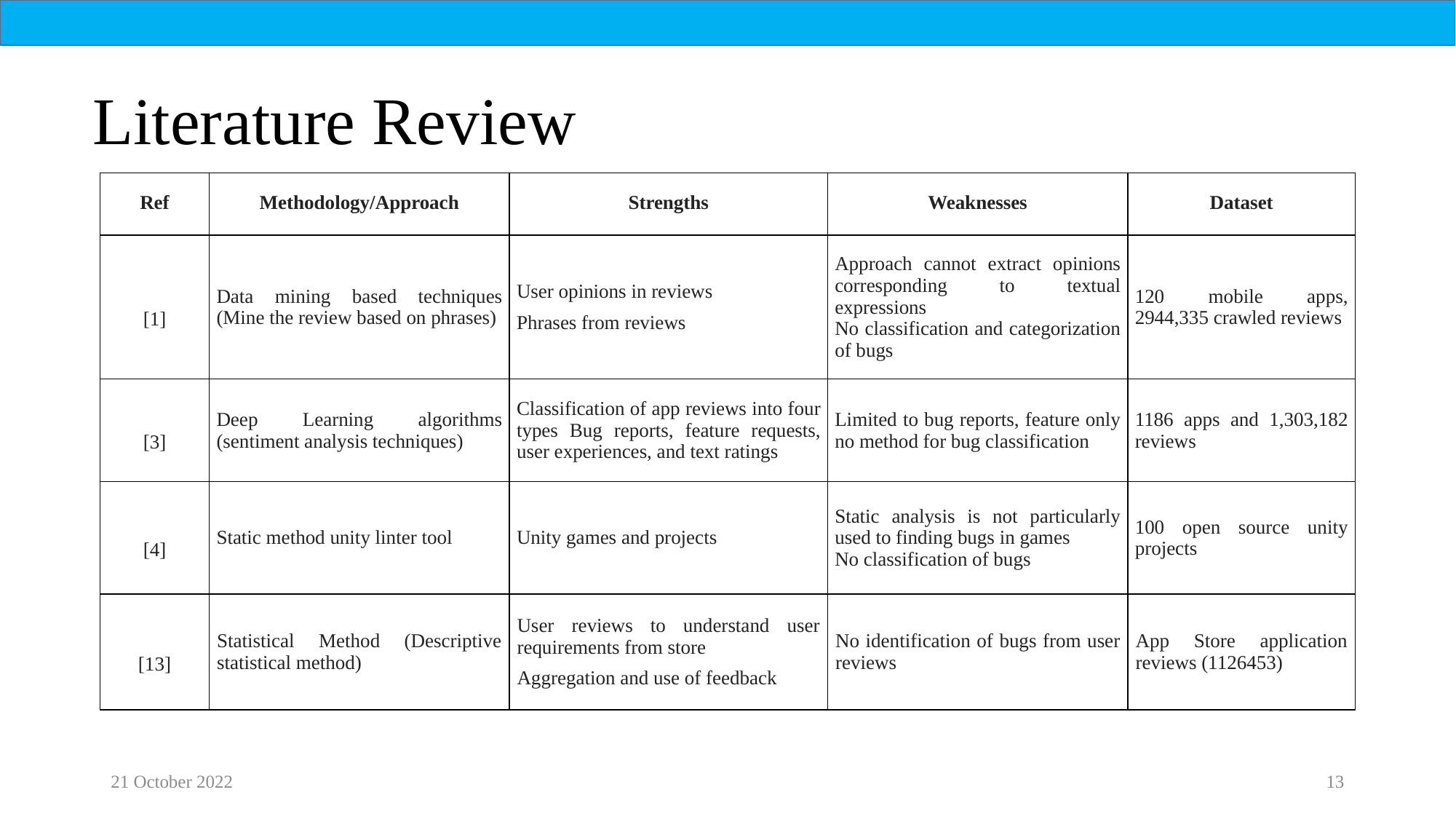

# Literature Review
| Ref | Methodology/Approach | Strengths | Weaknesses | Dataset |
| --- | --- | --- | --- | --- |
| [1] | Data mining based techniques (Mine the review based on phrases) | User opinions in reviews Phrases from reviews | Approach cannot extract opinions corresponding to textual expressions No classification and categorization of bugs | 120 mobile apps, 2944,335 crawled reviews |
| [3] | Deep Learning algorithms (sentiment analysis techniques) | Classification of app reviews into four types Bug reports, feature requests, user experiences, and text ratings | Limited to bug reports, feature only no method for bug classification | 1186 apps and 1,303,182 reviews |
| [4] | Static method unity linter tool | Unity games and projects | Static analysis is not particularly used to finding bugs in games No classification of bugs | 100 open source unity projects |
| [13] | Statistical Method (Descriptive statistical method) | User reviews to understand user requirements from store Aggregation and use of feedback | No identification of bugs from user reviews | App Store application reviews (1126453) |
21 October 2022
13